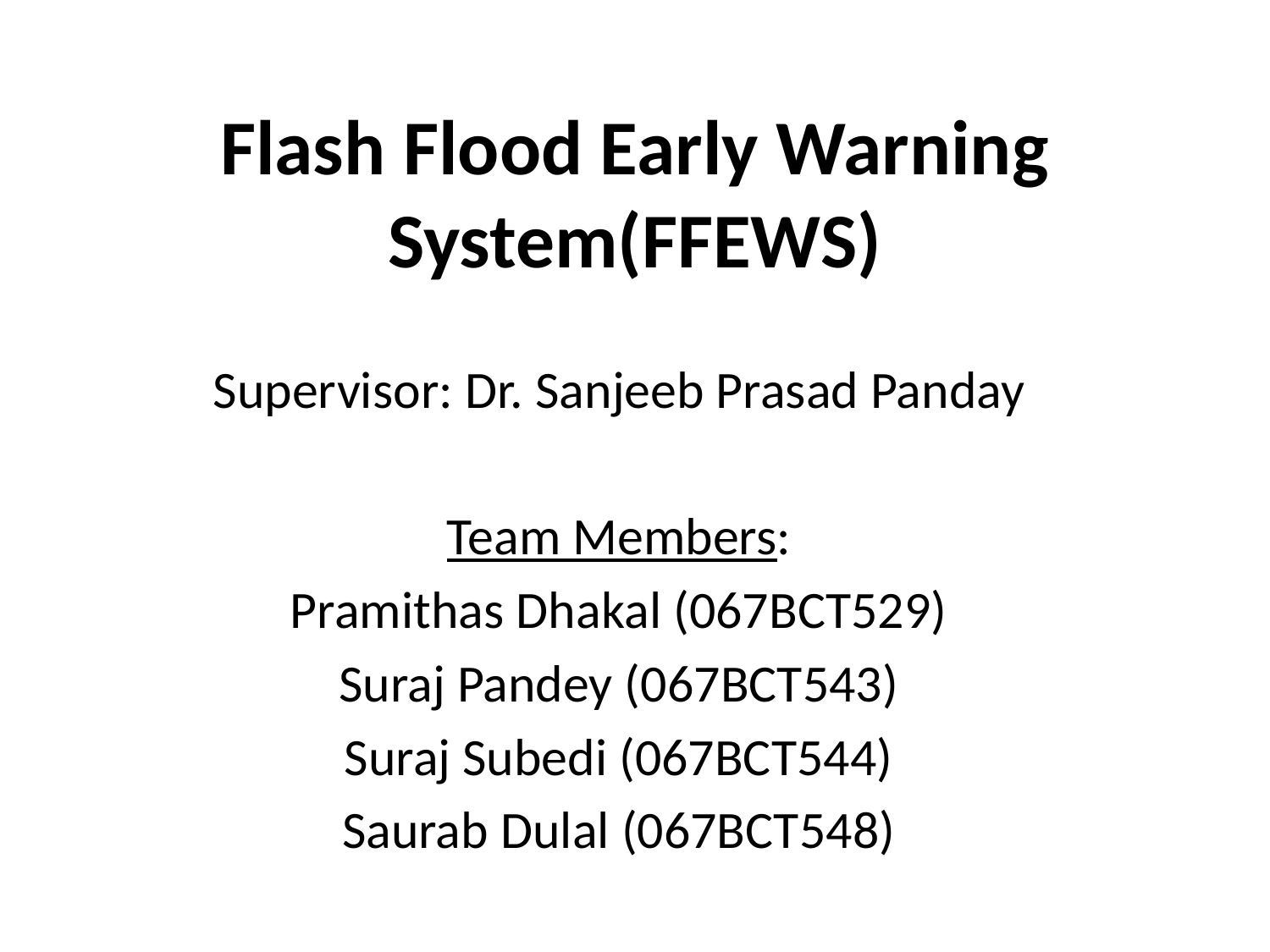

# Flash Flood Early Warning System(FFEWS)
Supervisor: Dr. Sanjeeb Prasad Panday

Team Members:
Pramithas Dhakal (067BCT529)
Suraj Pandey (067BCT543)
Suraj Subedi (067BCT544)
Saurab Dulal (067BCT548)